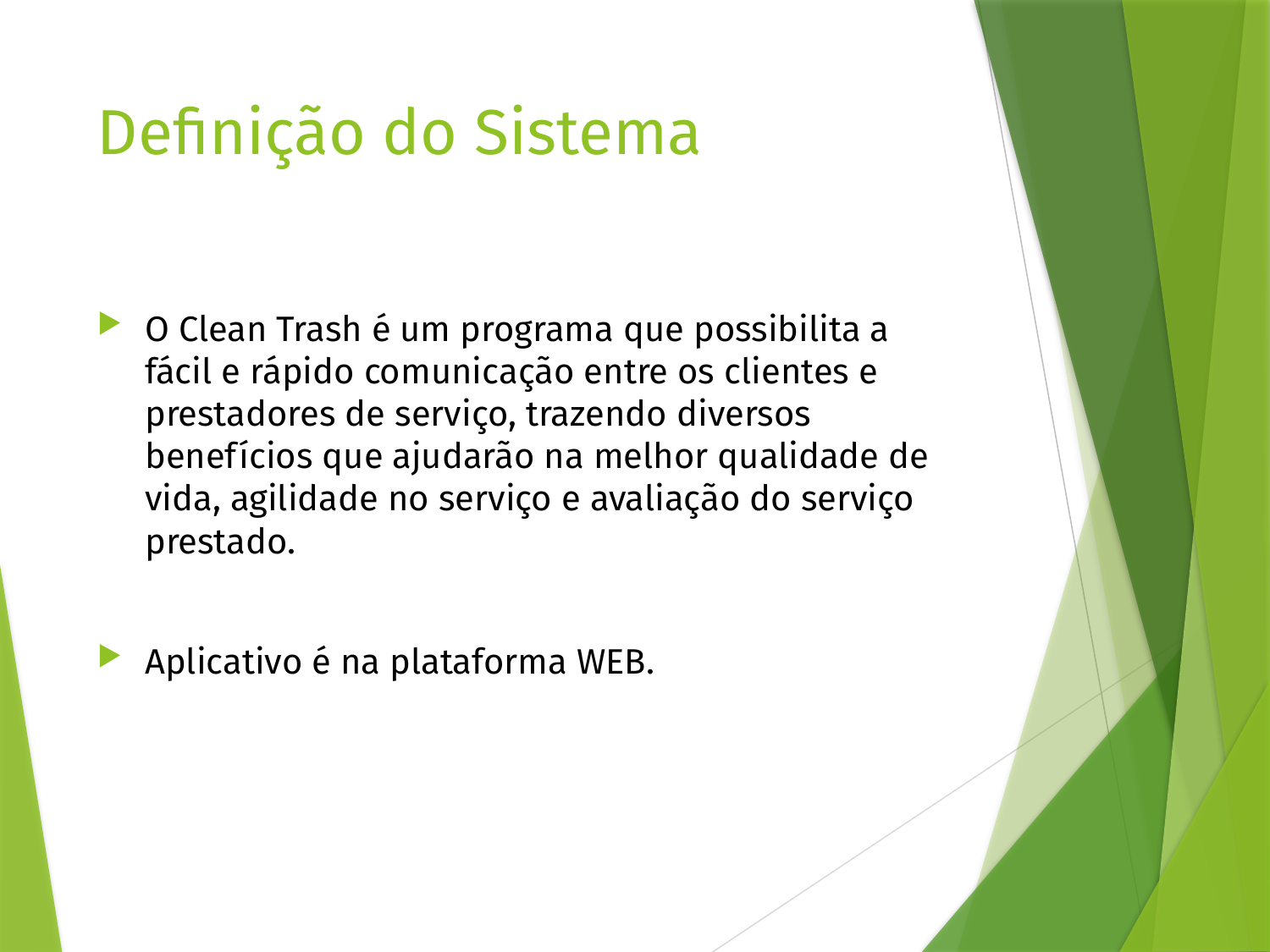

# Definição do Sistema
O Clean Trash é um programa que possibilita a fácil e rápido comunicação entre os clientes e prestadores de serviço, trazendo diversos benefícios que ajudarão na melhor qualidade de vida, agilidade no serviço e avaliação do serviço prestado.

Aplicativo é na plataforma WEB.